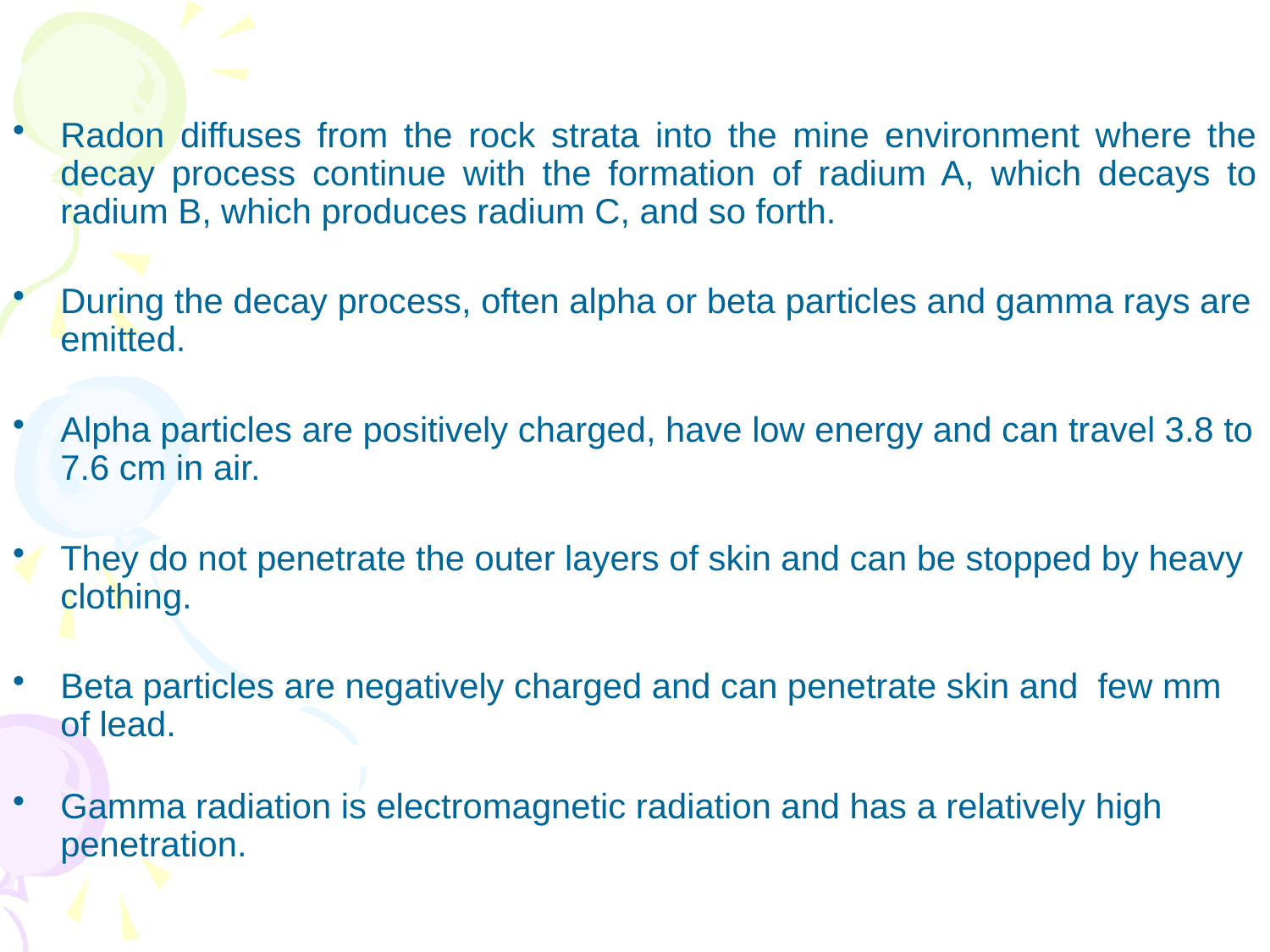

Radon diffuses from the rock strata into the mine environment where the decay process continue with the formation of radium A, which decays to radium B, which produces radium C, and so forth.

During the decay process, often alpha or beta particles and gamma rays are emitted.

Alpha particles are positively charged, have low energy and can travel 3.8 to 7.6 cm in air.

They do not penetrate the outer layers of skin and can be stopped by heavy clothing.

Beta particles are negatively charged and can penetrate skin and  few mm of lead.

Gamma radiation is electromagnetic radiation and has a relatively high penetration.